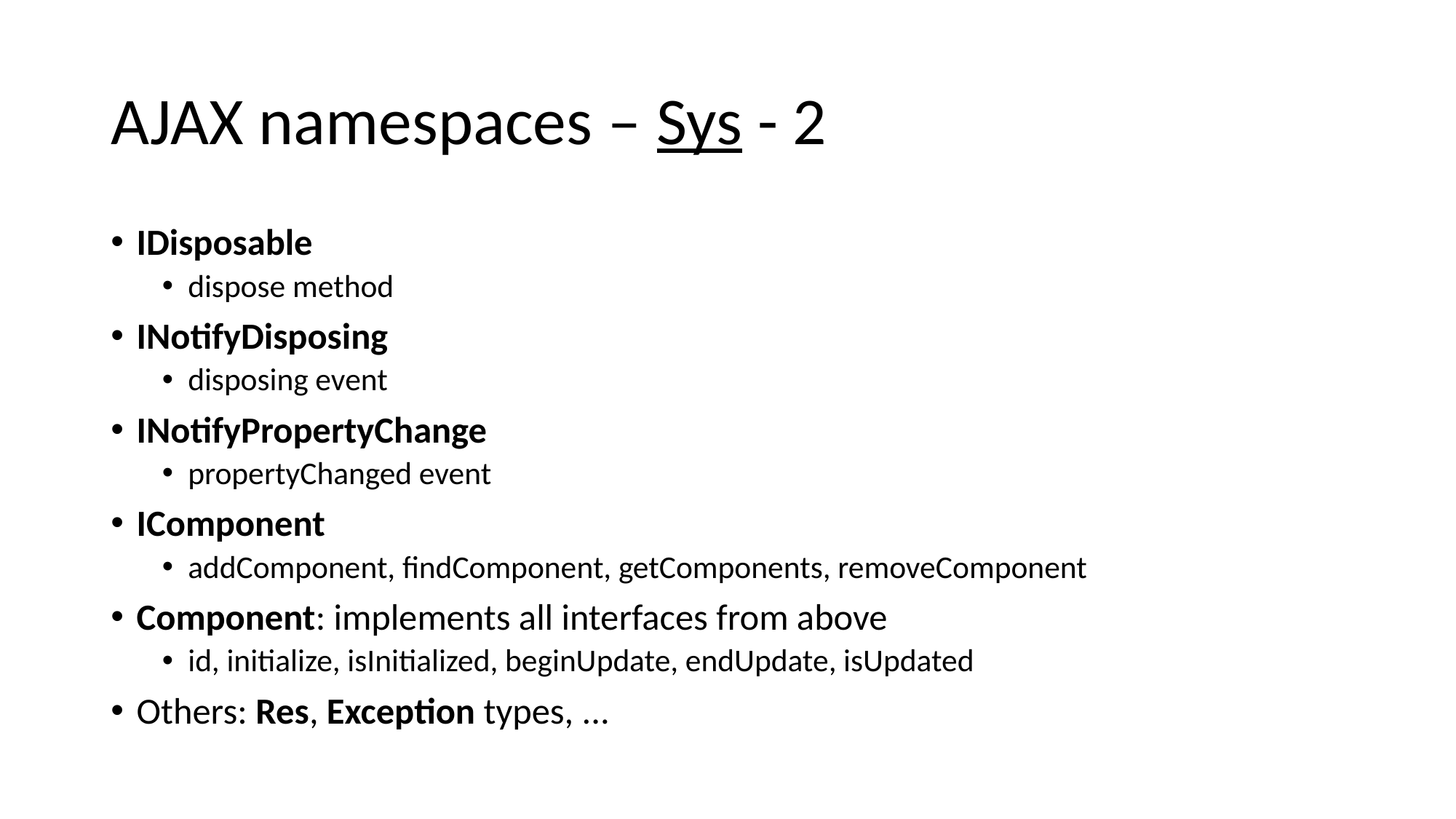

# AJAX namespaces – Sys - 2
IDisposable
dispose method
INotifyDisposing
disposing event
INotifyPropertyChange
propertyChanged event
IComponent
addComponent, findComponent, getComponents, removeComponent
Component: implements all interfaces from above
id, initialize, isInitialized, beginUpdate, endUpdate, isUpdated
Others: Res, Exception types, ...